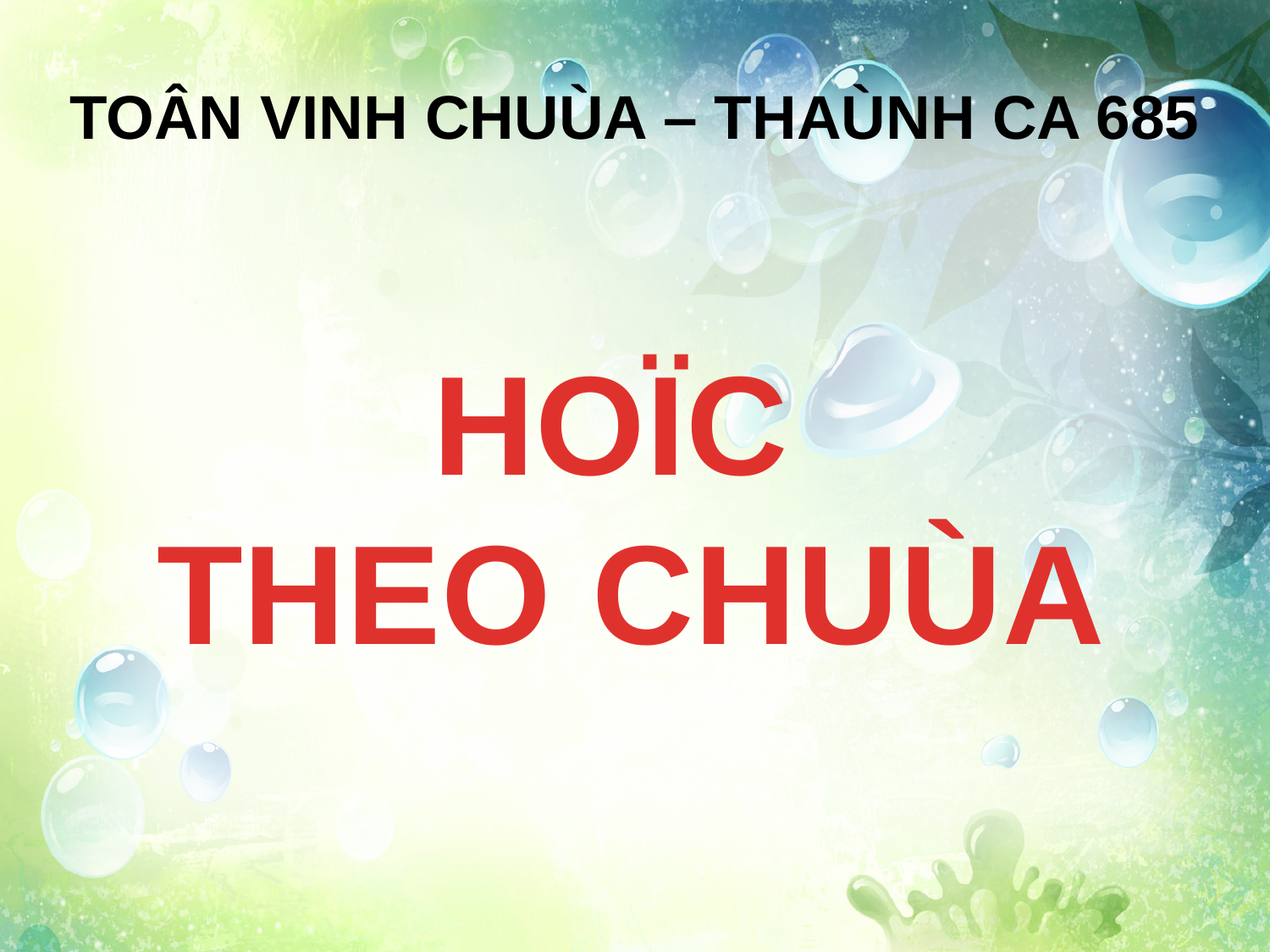

TOÂN VINH CHUÙA – THAÙNH CA 685
HOÏC
THEO CHUÙA